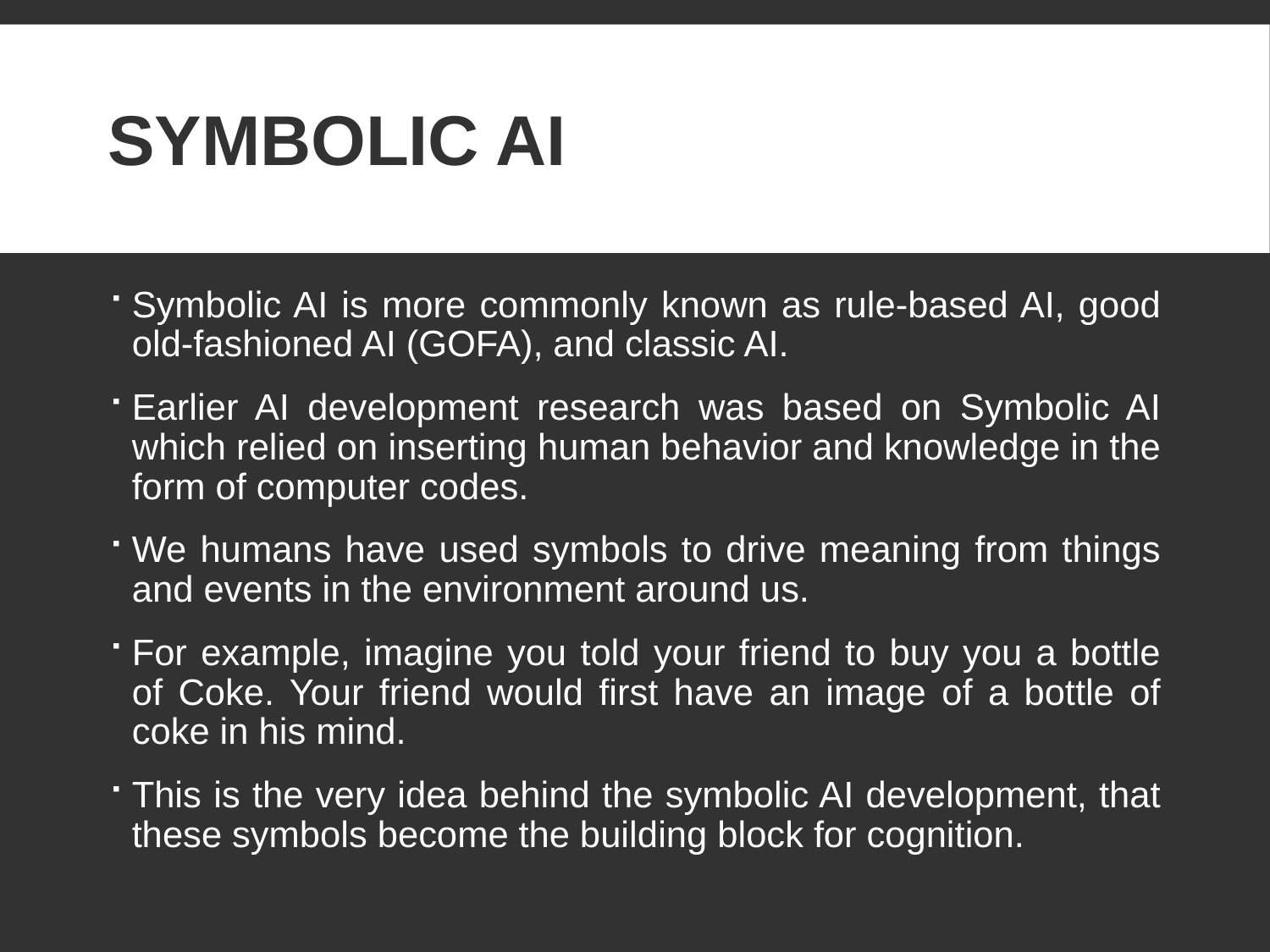

# Symbolic AI
Symbolic AI is more commonly known as rule-based AI, good old-fashioned AI (GOFA), and classic AI.
Earlier AI development research was based on Symbolic AI which relied on inserting human behavior and knowledge in the form of computer codes.
We humans have used symbols to drive meaning from things and events in the environment around us.
For example, imagine you told your friend to buy you a bottle of Coke. Your friend would first have an image of a bottle of coke in his mind.
This is the very idea behind the symbolic AI development, that these symbols become the building block for cognition.